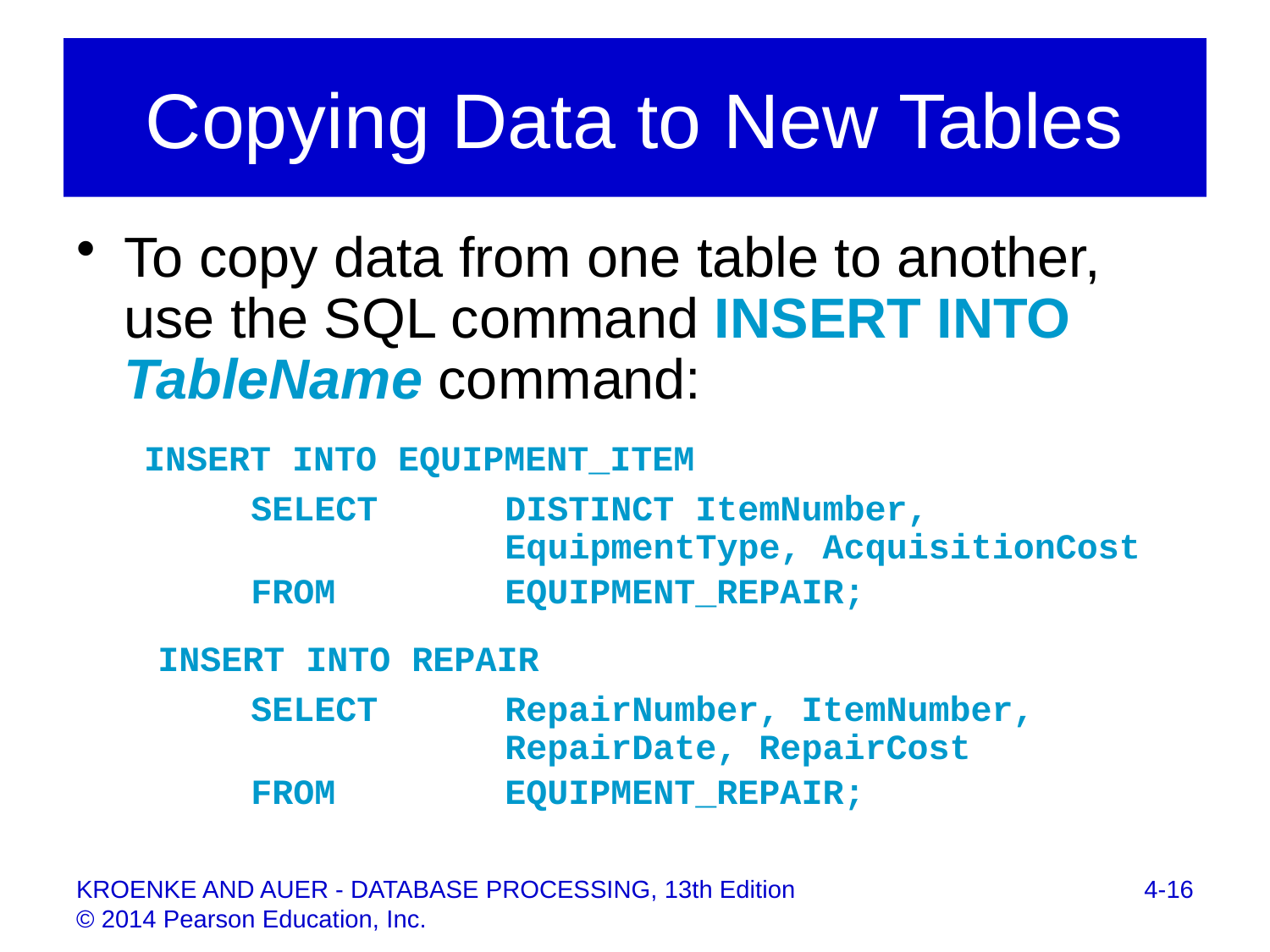

# Copying Data to New Tables
To copy data from one table to another, use the SQL command INSERT INTO TableName command:
  INSERT INTO EQUIPMENT_ITEM
		SELECT	DISTINCT ItemNumber, 			            EquipmentType, AcquisitionCost
		FROM	 	EQUIPMENT_REPAIR;
 	 INSERT INTO REPAIR
		SELECT	RepairNumber, ItemNumber,
			RepairDate, RepairCost
		FROM	 	EQUIPMENT_REPAIR;

4-16

KROENKE AND AUER - DATABASE PROCESSING, 13th Edition  © 2014 Pearson Education, Inc.